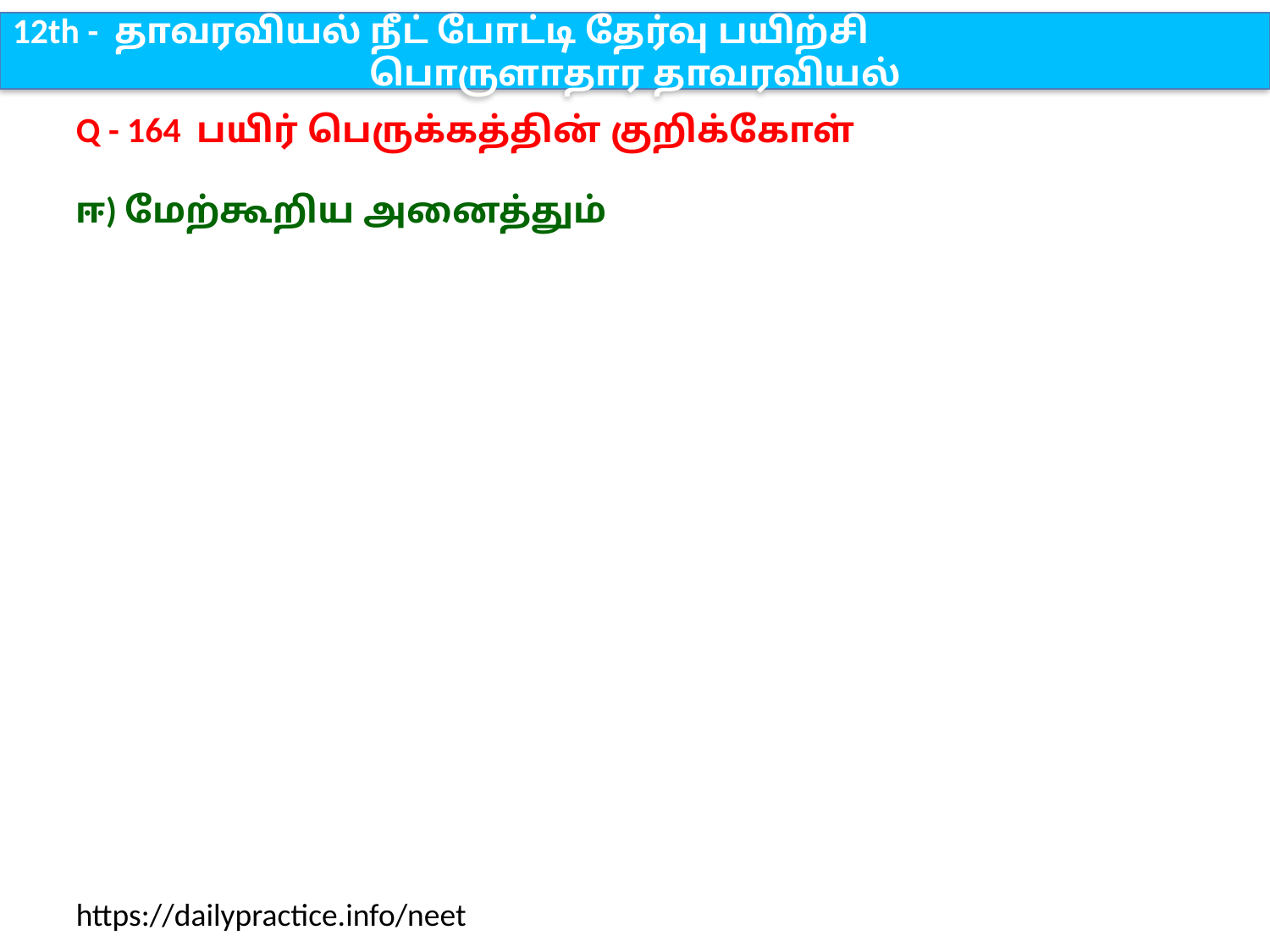

12th -  தாவரவியல் நீட் போட்டி தேர்வு பயிற்சி
பொருளாதார தாவரவியல்

Q - 164  பயிர் பெருக்கத்தின் குறிக்கோள்

ஈ) மேற்கூறிய அனைத்தும்
https://dailypractice.info/neet